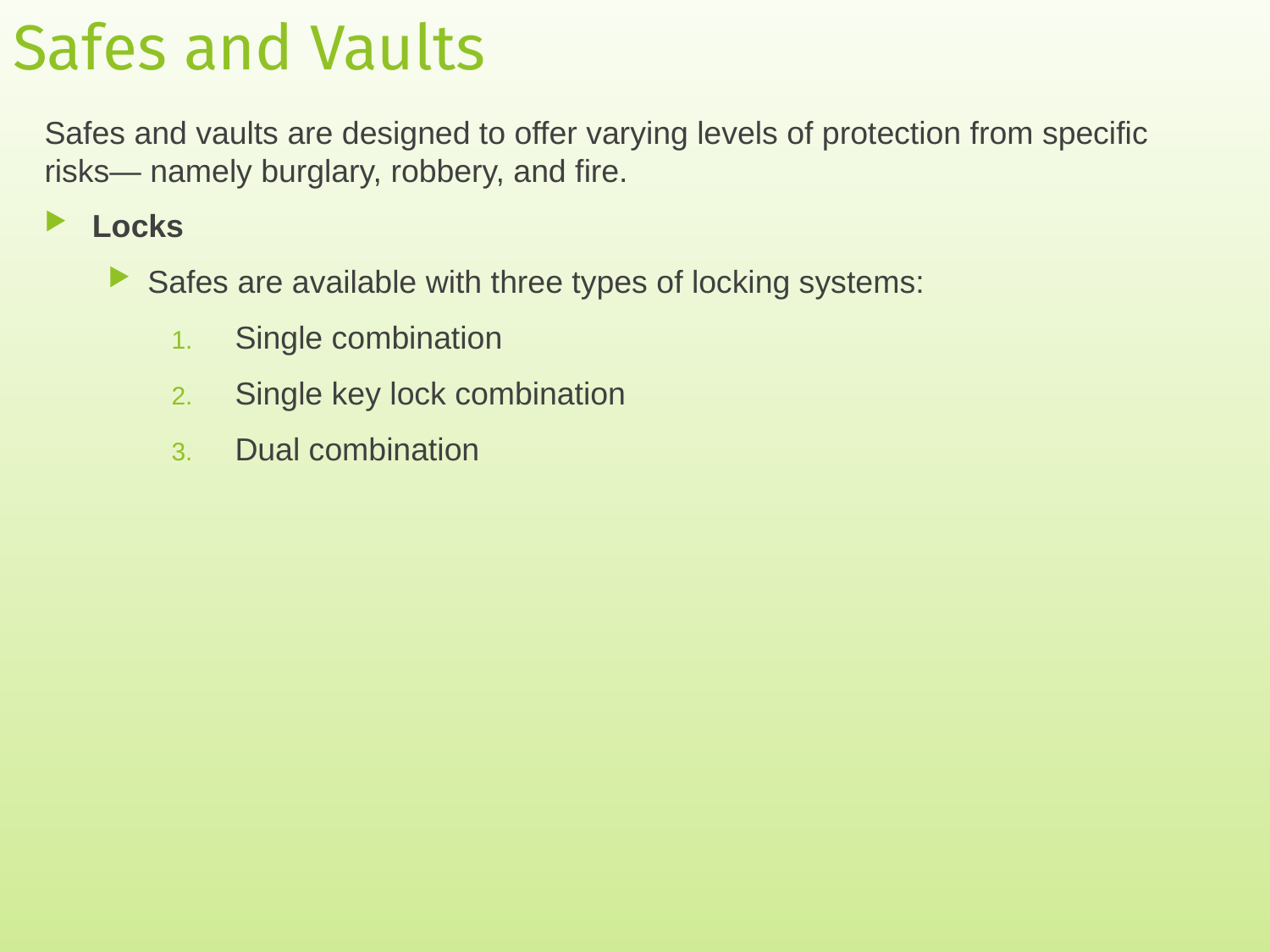

# Safes and Vaults
Safes and vaults are designed to offer varying levels of protection from specific risks— namely burglary, robbery, and fire.
Locks
Safes are available with three types of locking systems:
Single combination
Single key lock combination
Dual combination
28